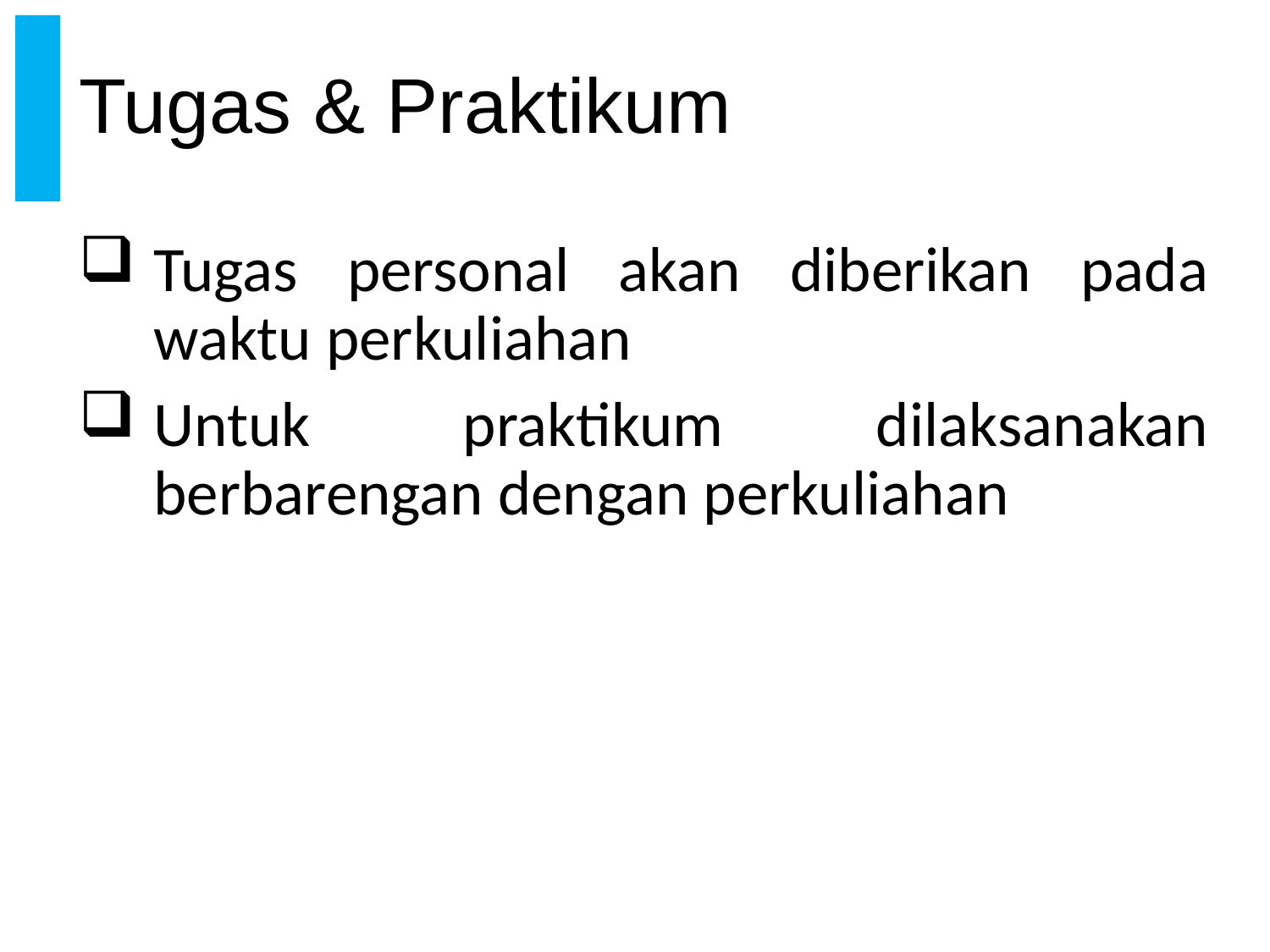

# Tugas & Praktikum
Tugas personal akan diberikan pada waktu perkuliahan
Untuk praktikum dilaksanakan berbarengan dengan perkuliahan